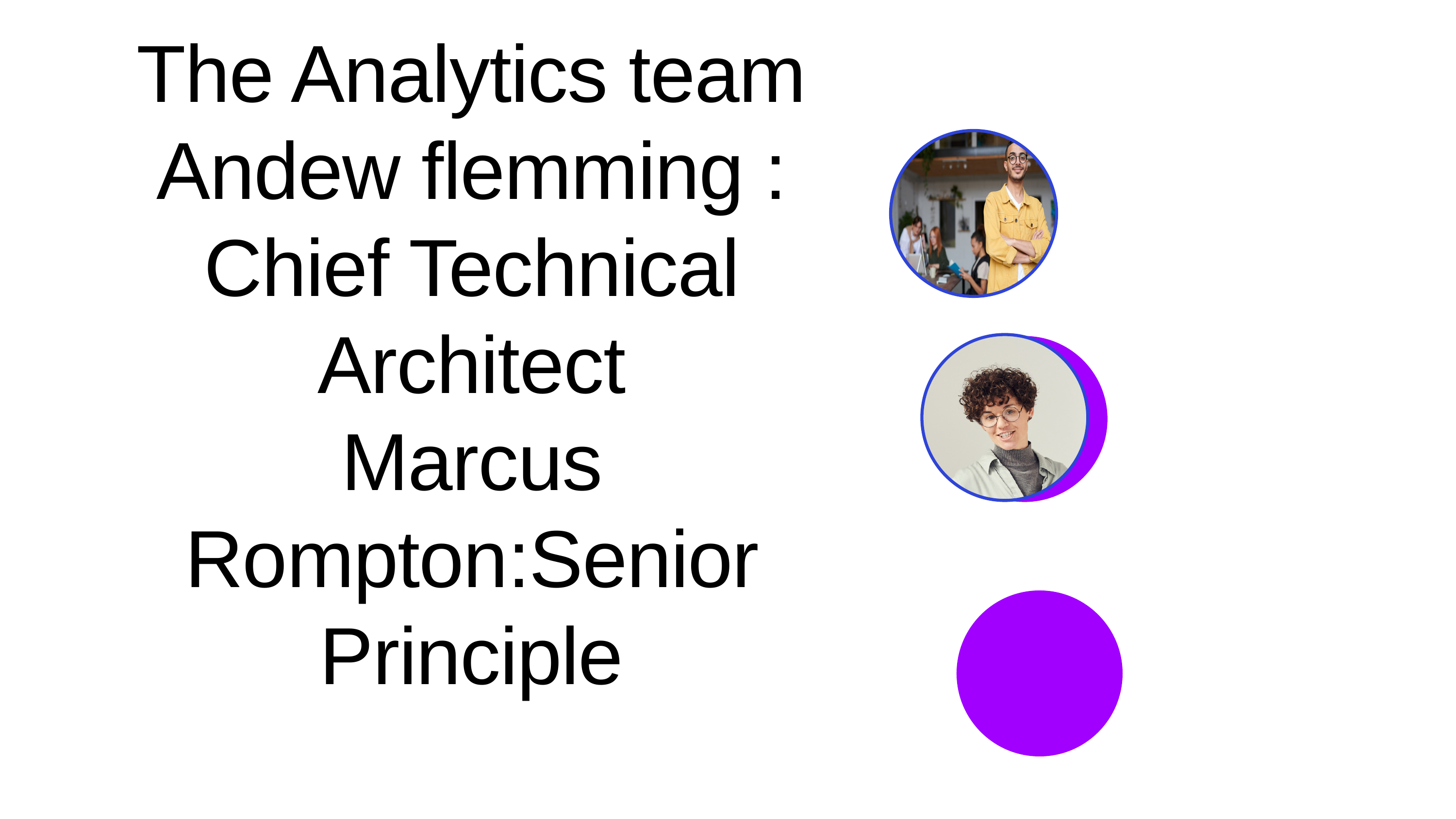

The Analytics team
Andew flemming : Chief Technical Architect
Marcus Rompton:Senior Principle

Barakat Ajetunmobi: Data Analyst